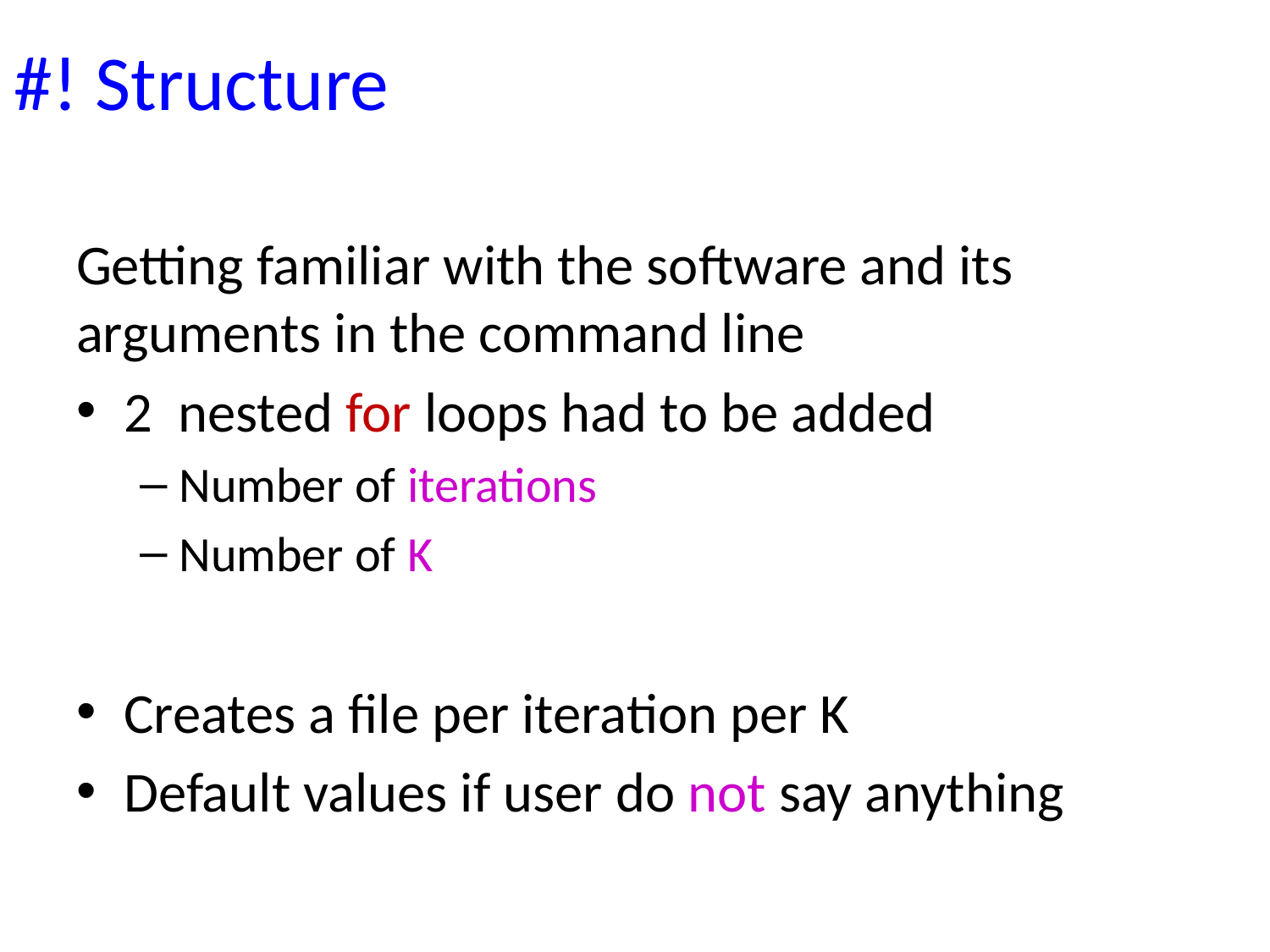

# #! Structure
Getting familiar with the software and its arguments in the command line
2  nested for loops had to be added
Number of iterations
Number of K

Creates a file per iteration per K
Default values if user do not say anything